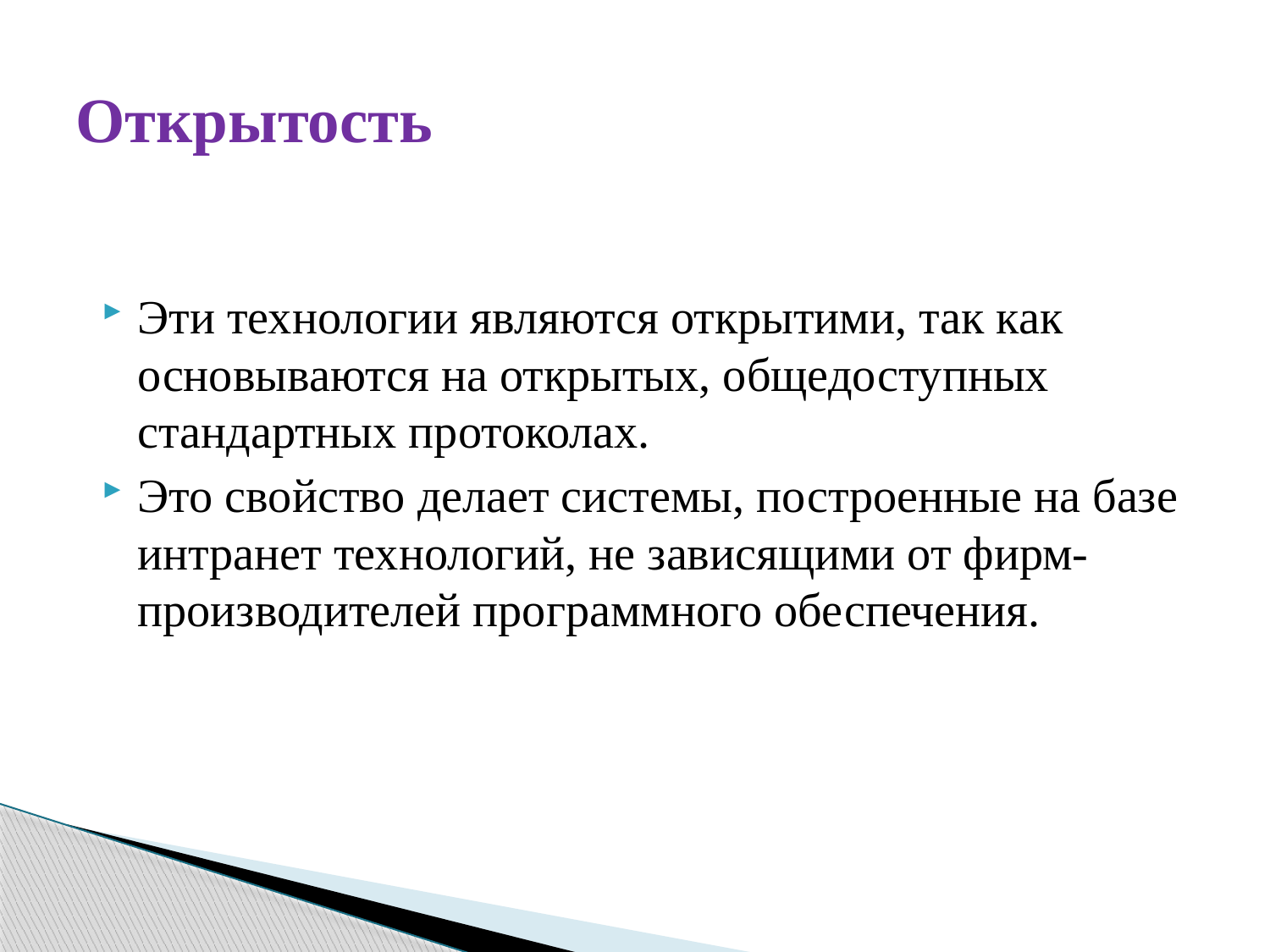

# Открытость
Эти технологии являются открытими, так как основываются на открытых, общедоступных стандартных протоколах.
Это свойство делает системы, построенные на базе интранет технологий, не зависящими от фирм-производителей программного обеспечения.